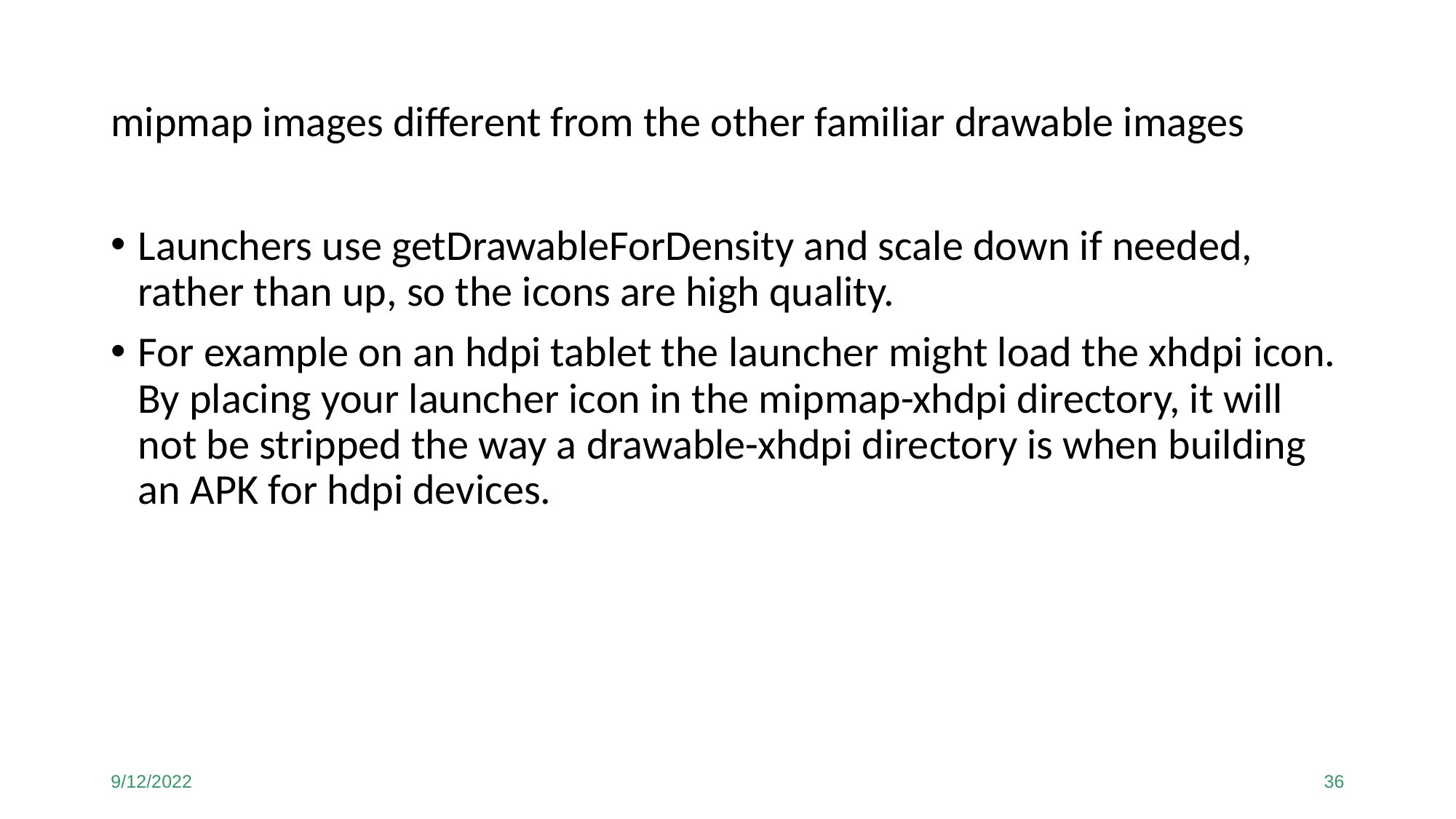

# mipmap images different from the other familiar drawable images
Launchers use getDrawableForDensity and scale down if needed, rather than up, so the icons are high quality.
For example on an hdpi tablet the launcher might load the xhdpi icon. By placing your launcher icon in the mipmap-xhdpi directory, it will not be stripped the way a drawable-xhdpi directory is when building an APK for hdpi devices.
9/12/2022
36